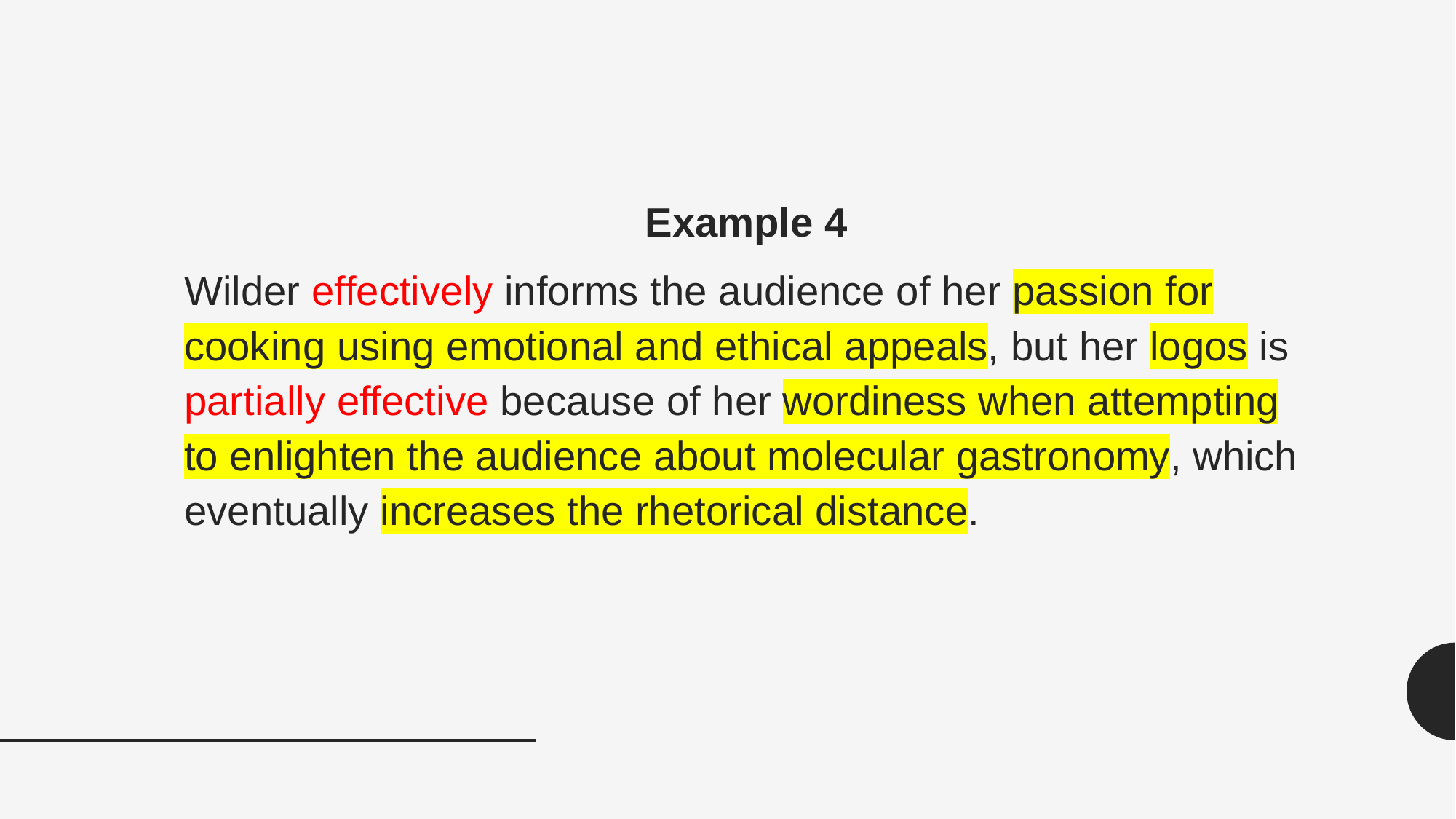

Example 4
Wilder effectively informs the audience of her passion for cooking using emotional and ethical appeals, but her logos is partially effective because of her wordiness when attempting to enlighten the audience about molecular gastronomy, which eventually increases the rhetorical distance.